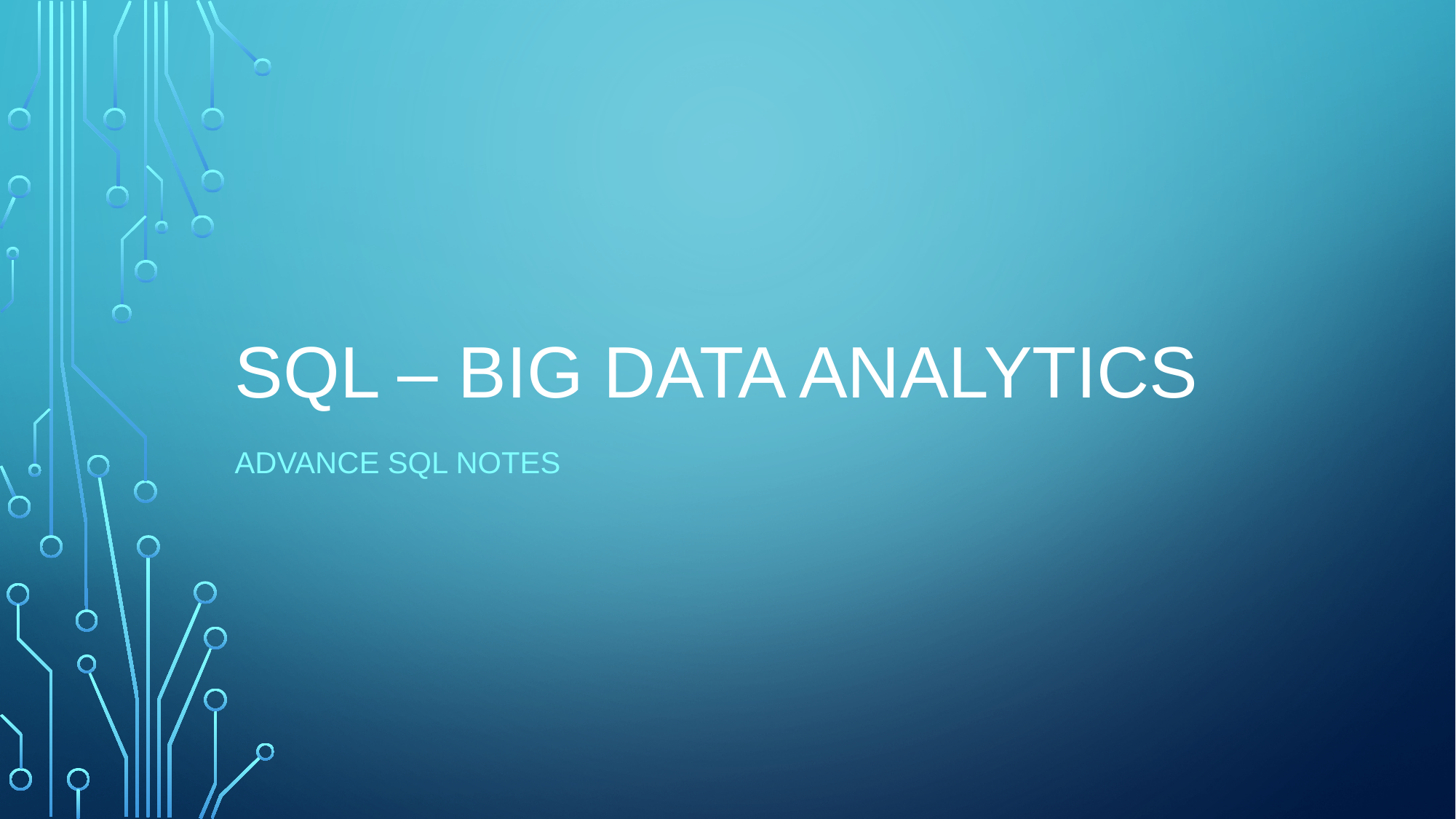

# SQL – Big data analytics
Advance sql notes